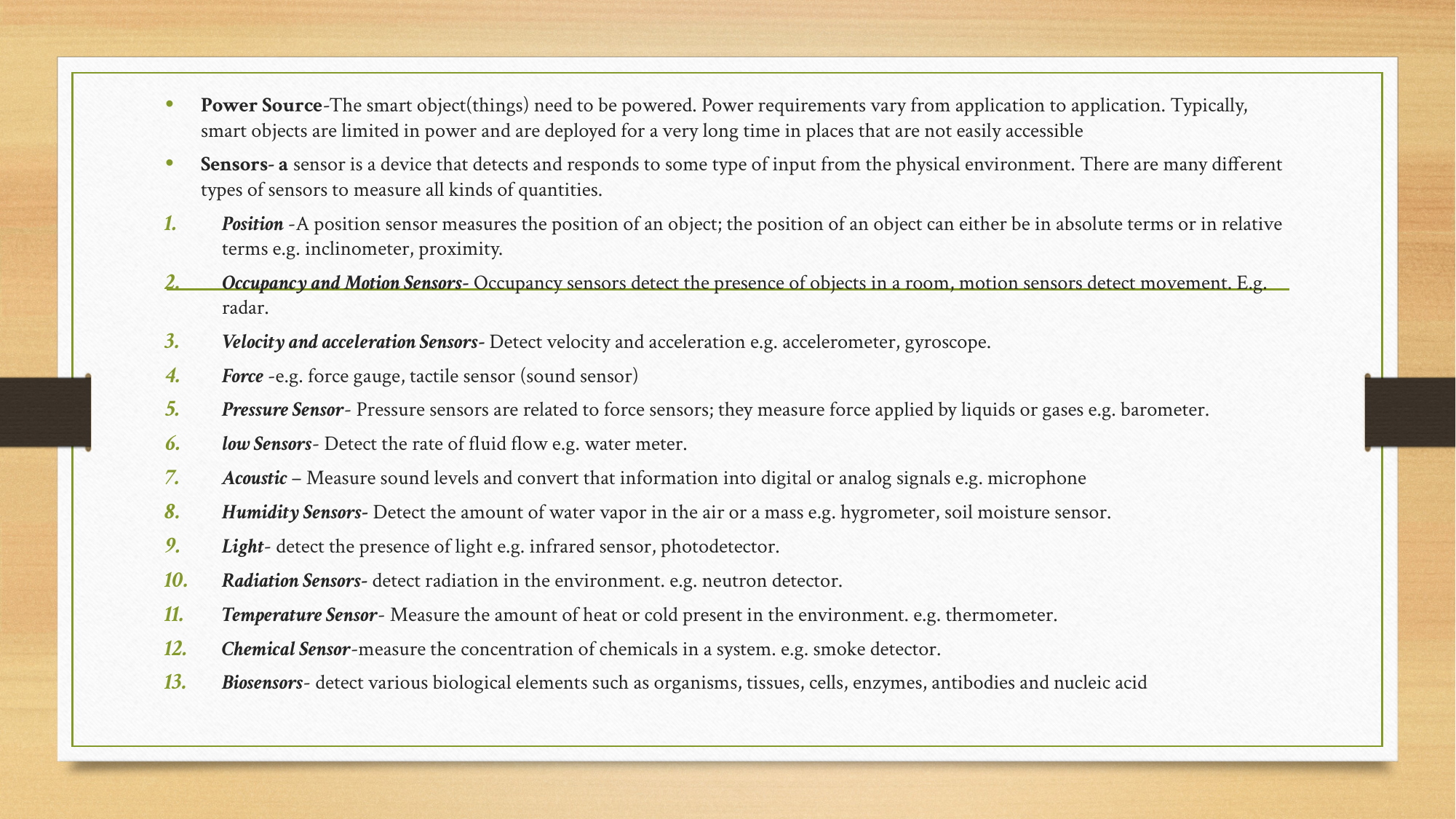

Power Source-The smart object(things) need to be powered. Power requirements vary from application to application. Typically, smart objects are limited in power and are deployed for a very long time in places that are not easily accessible
Sensors- a sensor is a device that detects and responds to some type of input from the physical environment. There are many different types of sensors to measure all kinds of quantities.
Position -A position sensor measures the position of an object; the position of an object can either be in absolute terms or in relative terms e.g. inclinometer, proximity.
Occupancy and Motion Sensors- Occupancy sensors detect the presence of objects in a room, motion sensors detect movement. E.g. radar.
Velocity and acceleration Sensors- Detect velocity and acceleration e.g. accelerometer, gyroscope.
Force -e.g. force gauge, tactile sensor (sound sensor)
Pressure Sensor- Pressure sensors are related to force sensors; they measure force applied by liquids or gases e.g. barometer.
low Sensors- Detect the rate of fluid flow e.g. water meter.
Acoustic – Measure sound levels and convert that information into digital or analog signals e.g. microphone
Humidity Sensors- Detect the amount of water vapor in the air or a mass e.g. hygrometer, soil moisture sensor.
Light- detect the presence of light e.g. infrared sensor, photodetector.
Radiation Sensors- detect radiation in the environment. e.g. neutron detector.
Temperature Sensor- Measure the amount of heat or cold present in the environment. e.g. thermometer.
Chemical Sensor-measure the concentration of chemicals in a system. e.g. smoke detector.
Biosensors- detect various biological elements such as organisms, tissues, cells, enzymes, antibodies and nucleic acid

#